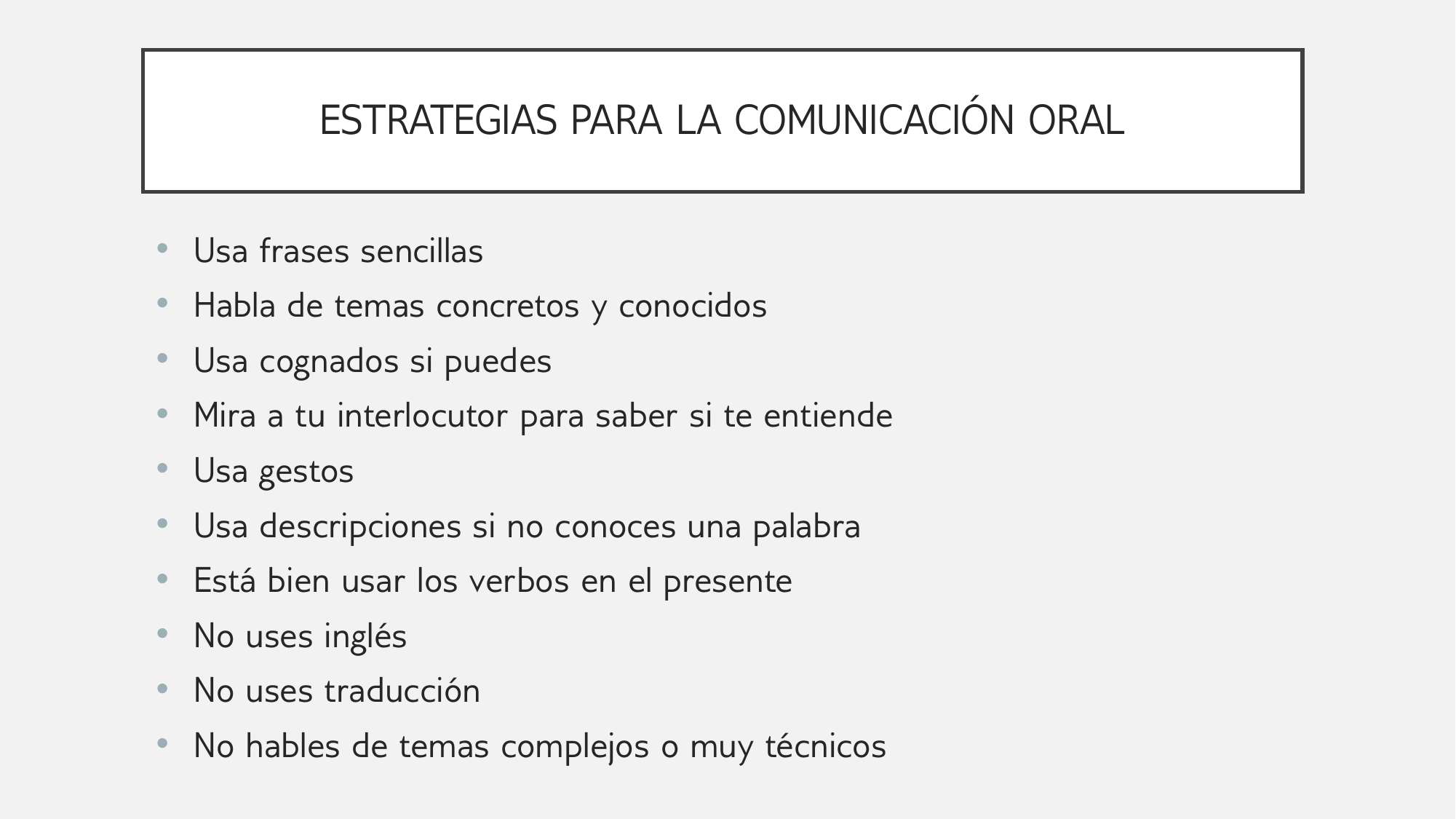

# ESTRATEGIAS PARA LA COMUNICACIÓN ORAL
Usa frases sencillas
Habla de temas concretos y conocidos
Usa cognados si puedes
Mira a tu interlocutor para saber si te entiende
Usa gestos
Usa descripciones si no conoces una palabra
Está bien usar los verbos en el presente
No uses inglés
No uses traducción
No hables de temas complejos o muy técnicos